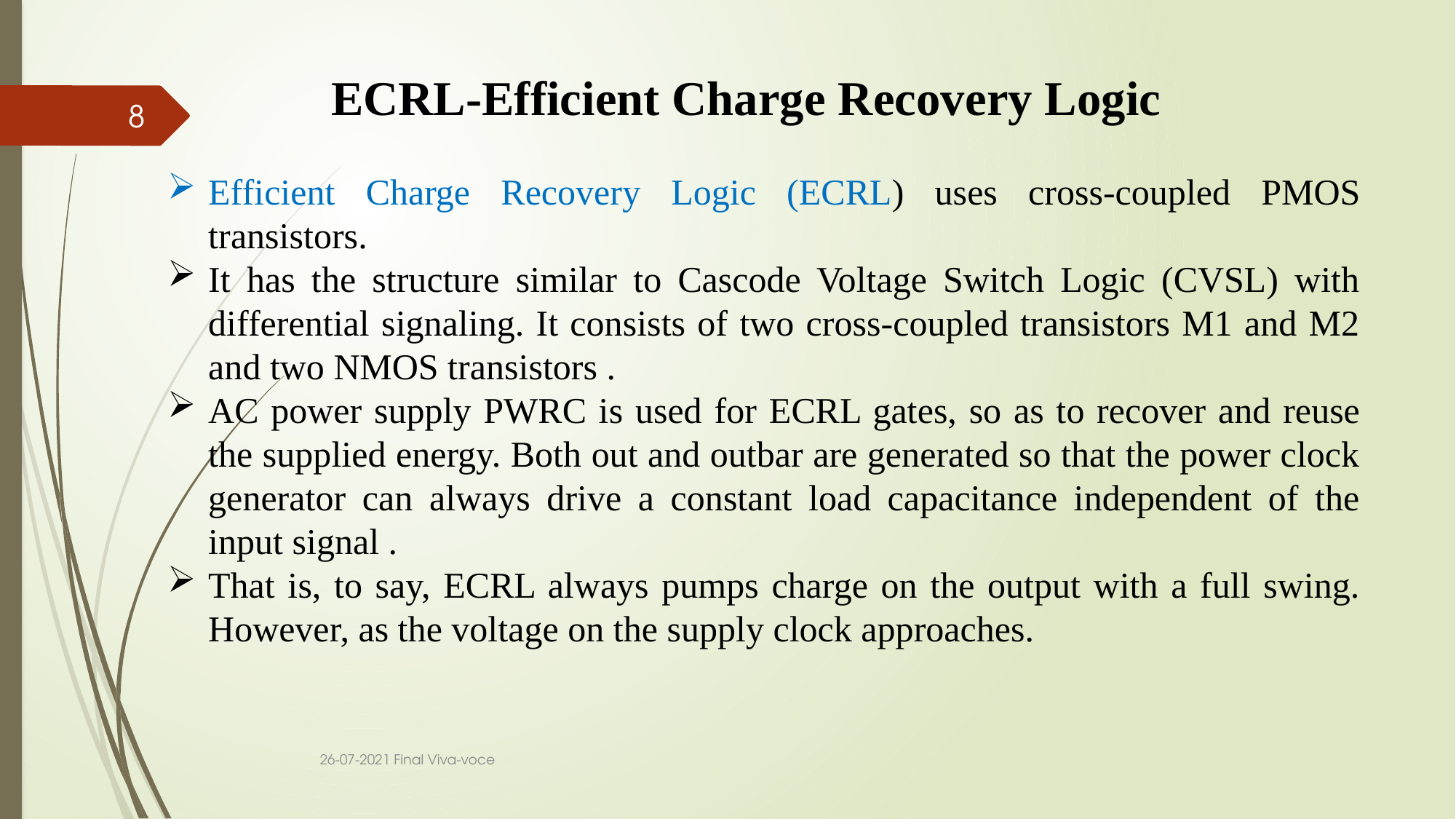

ECRL-Efficient Charge Recovery Logic

Efficient Charge Recovery Logic (ECRL) uses cross-coupled PMOS transistors.
It has the structure similar to Cascode Voltage Switch Logic (CVSL) with differential signaling. It consists of two cross-coupled transistors M1 and M2 and two NMOS transistors .
AC power supply PWRC is used for ECRL gates, so as to recover and reuse the supplied energy. Both out and outbar are generated so that the power clock generator can always drive a constant load capacitance independent of the input signal .
That is, to say, ECRL always pumps charge on the output with a full swing. However, as the voltage on the supply clock approaches.
8
26-07-2021 Final Viva-voce